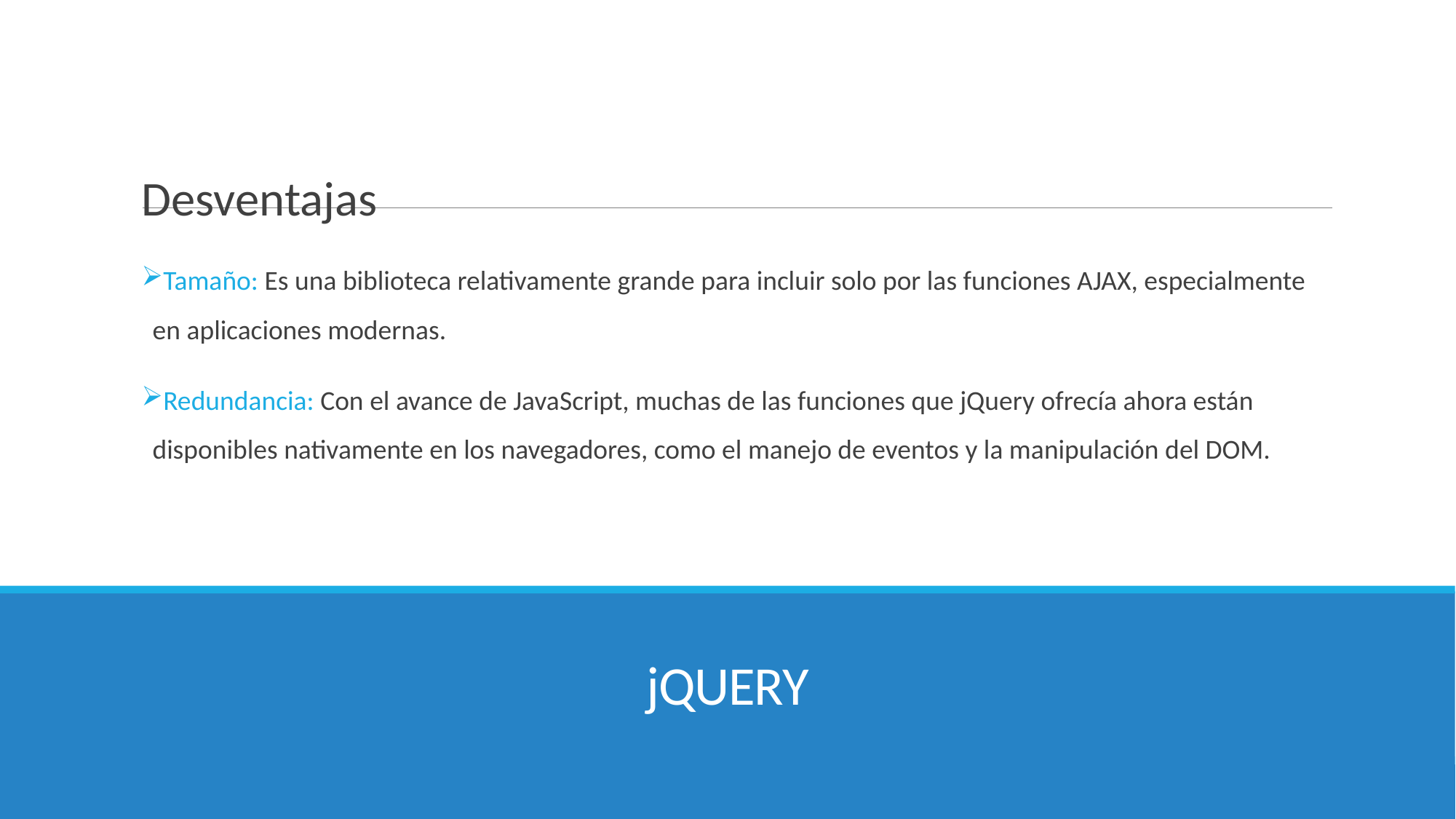

Desventajas
Tamaño: Es una biblioteca relativamente grande para incluir solo por las funciones AJAX, especialmente en aplicaciones modernas.
Redundancia: Con el avance de JavaScript, muchas de las funciones que jQuery ofrecía ahora están disponibles nativamente en los navegadores, como el manejo de eventos y la manipulación del DOM.

# jQUERY
14